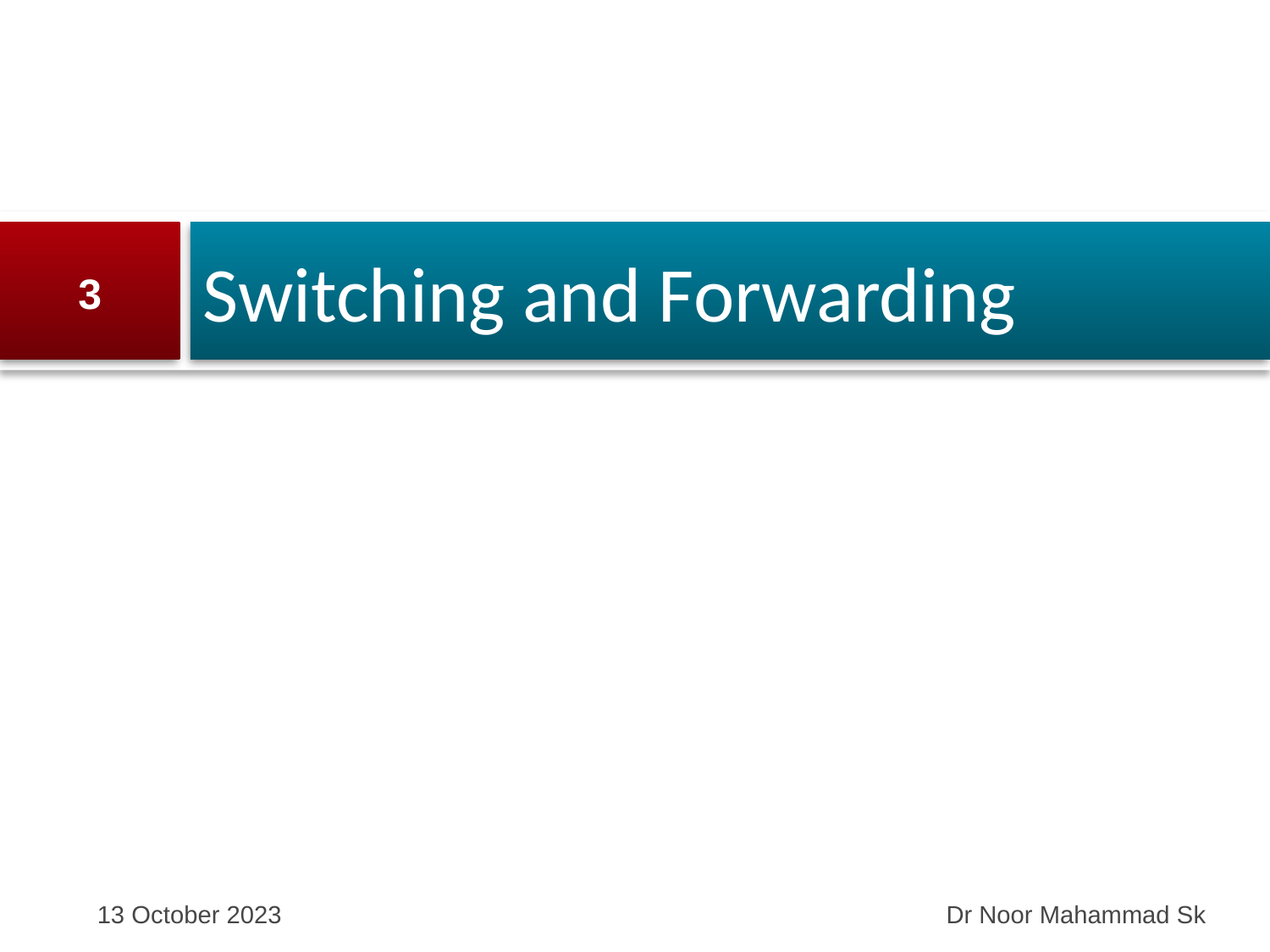

# Switching and Forwarding
3

Dr Noor Mahammad Sk
13 October 2023